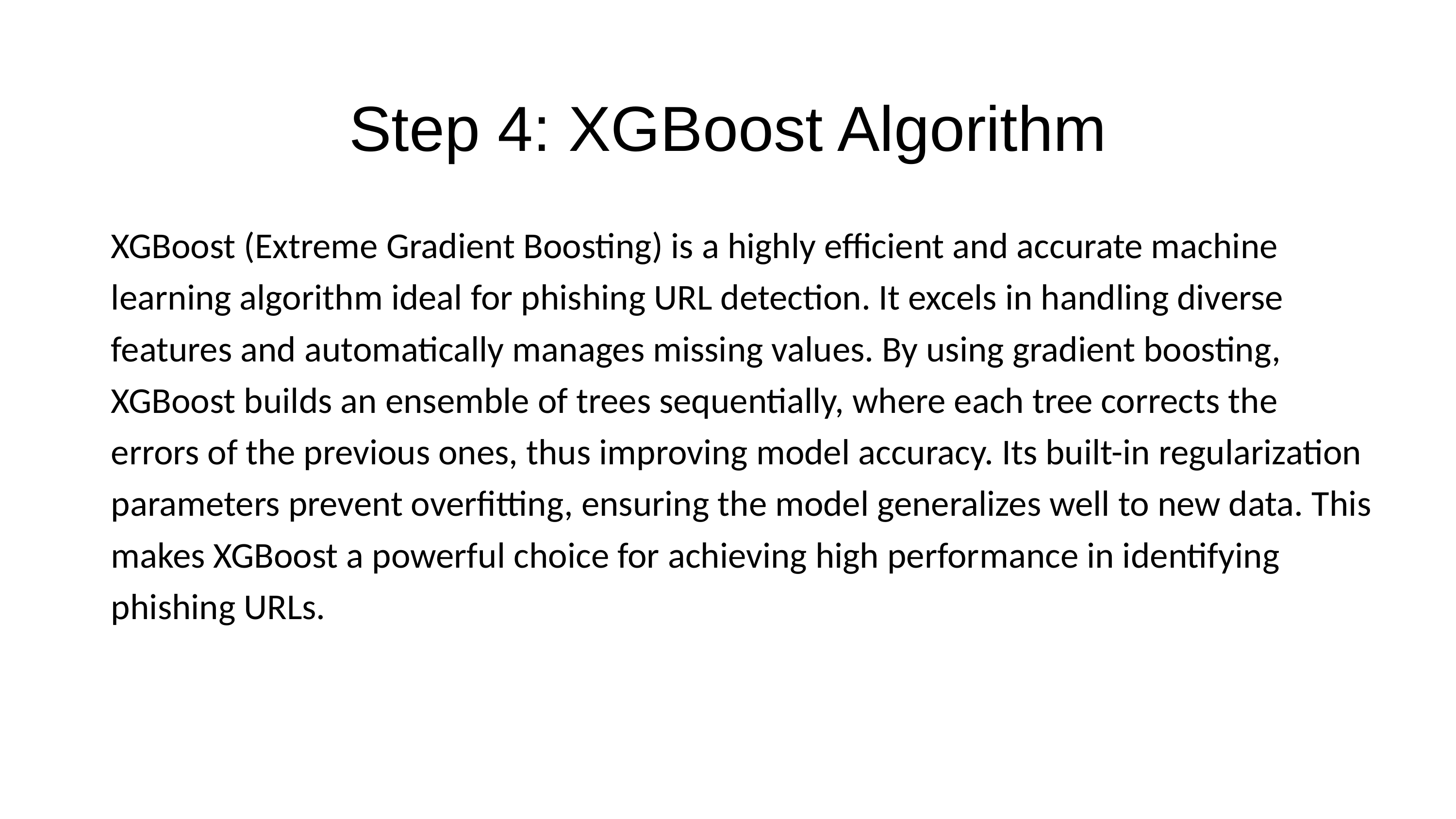

Step 4: XGBoost Algorithm
XGBoost (Extreme Gradient Boosting) is a highly efficient and accurate machine learning algorithm ideal for phishing URL detection. It excels in handling diverse features and automatically manages missing values. By using gradient boosting, XGBoost builds an ensemble of trees sequentially, where each tree corrects the errors of the previous ones, thus improving model accuracy. Its built-in regularization parameters prevent overfitting, ensuring the model generalizes well to new data. This makes XGBoost a powerful choice for achieving high performance in identifying phishing URLs.